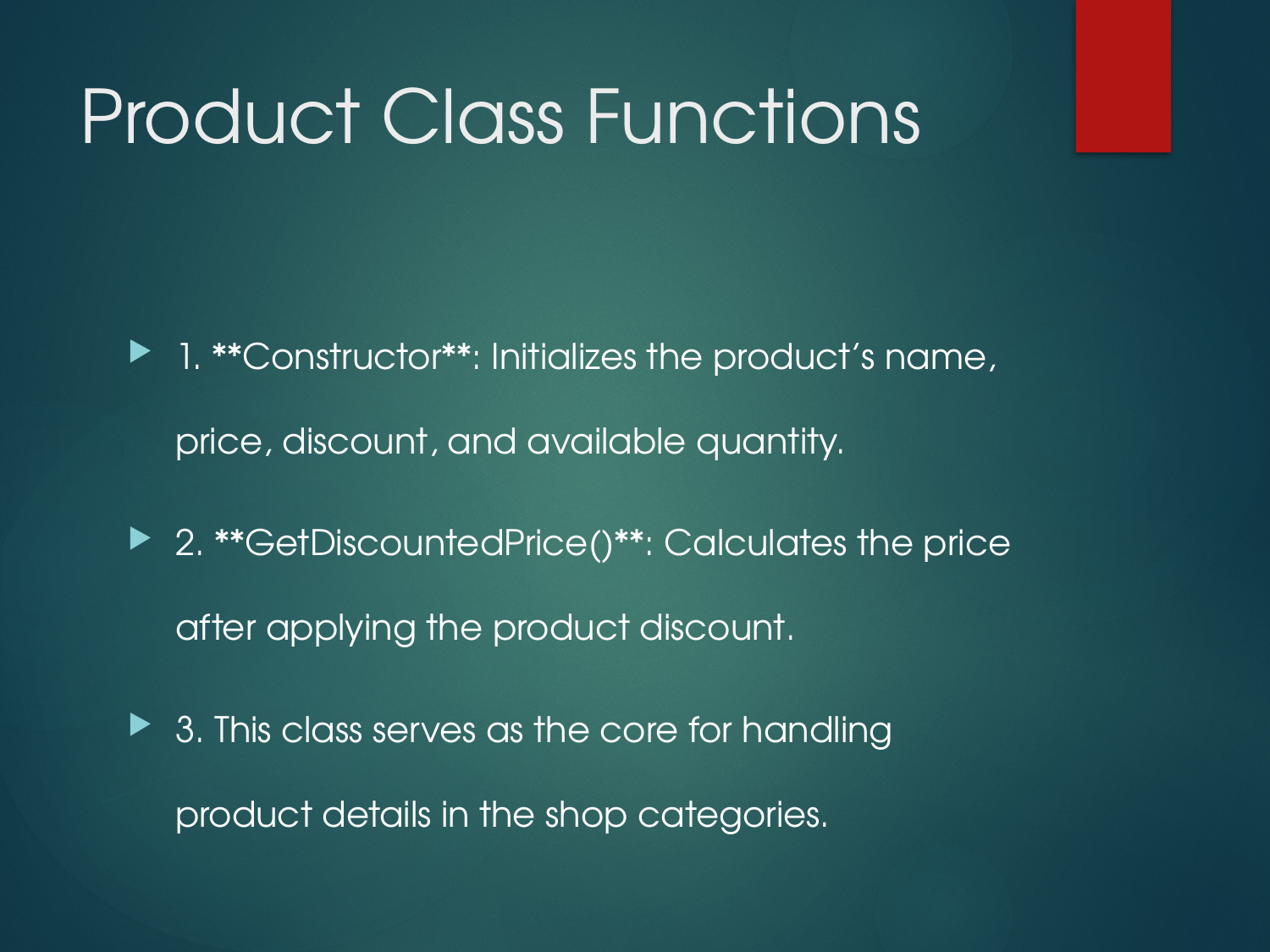

# Product Class Functions
1. **Constructor**: Initializes the product’s name, price, discount, and available quantity.
2. **GetDiscountedPrice()**: Calculates the price after applying the product discount.
3. This class serves as the core for handling product details in the shop categories.